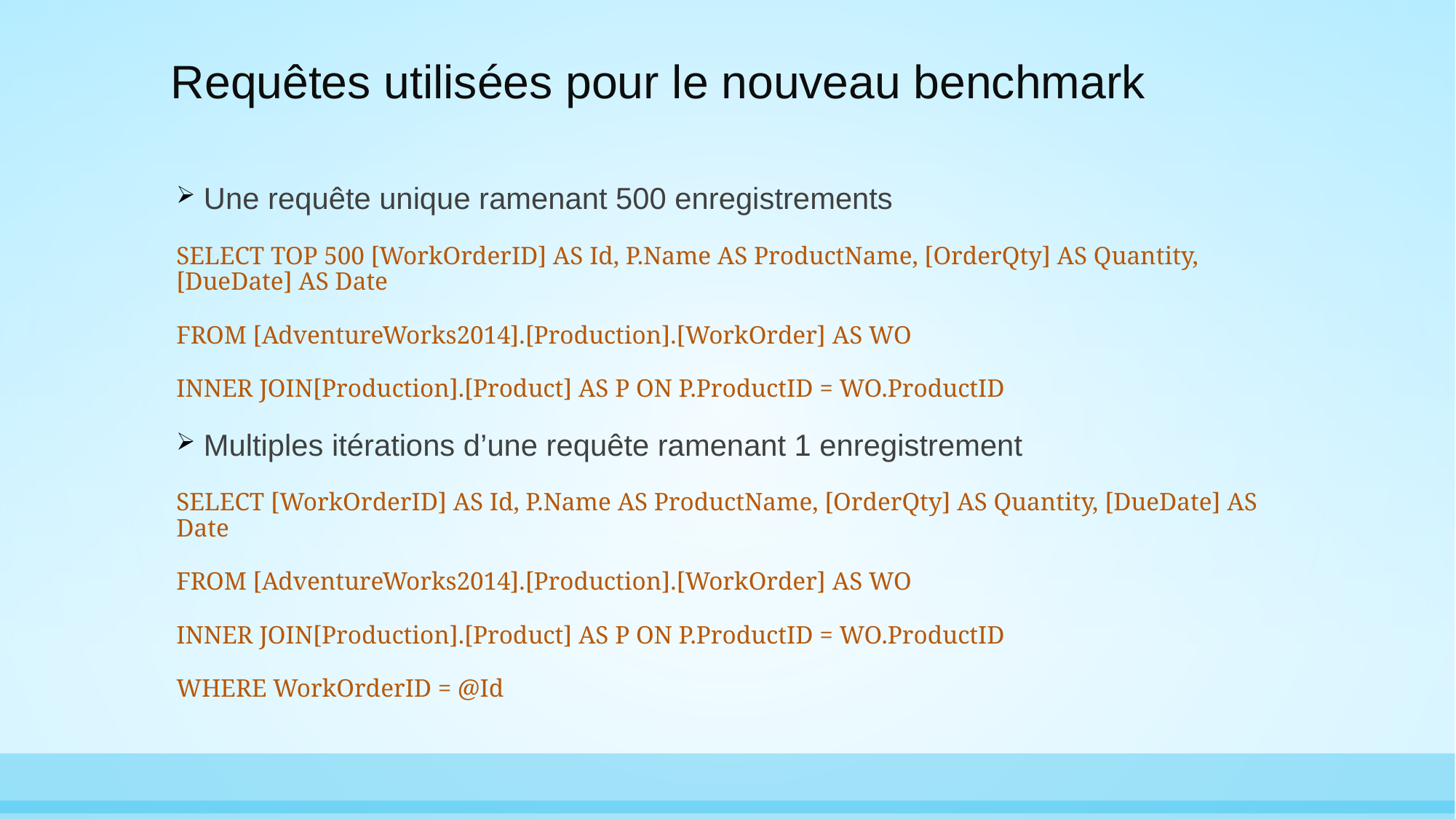

# Requêtes utilisées pour le nouveau benchmark

Une requête unique ramenant 500 enregistrements
SELECT TOP 500 [WorkOrderID] AS Id, P.Name AS ProductName, [OrderQty] AS Quantity, [DueDate] AS Date
FROM [AdventureWorks2014].[Production].[WorkOrder] AS WO
INNER JOIN[Production].[Product] AS P ON P.ProductID = WO.ProductID
Multiples itérations d’une requête ramenant 1 enregistrement
SELECT [WorkOrderID] AS Id, P.Name AS ProductName, [OrderQty] AS Quantity, [DueDate] AS Date
FROM [AdventureWorks2014].[Production].[WorkOrder] AS WO
INNER JOIN[Production].[Product] AS P ON P.ProductID = WO.ProductID
WHERE WorkOrderID = @Id